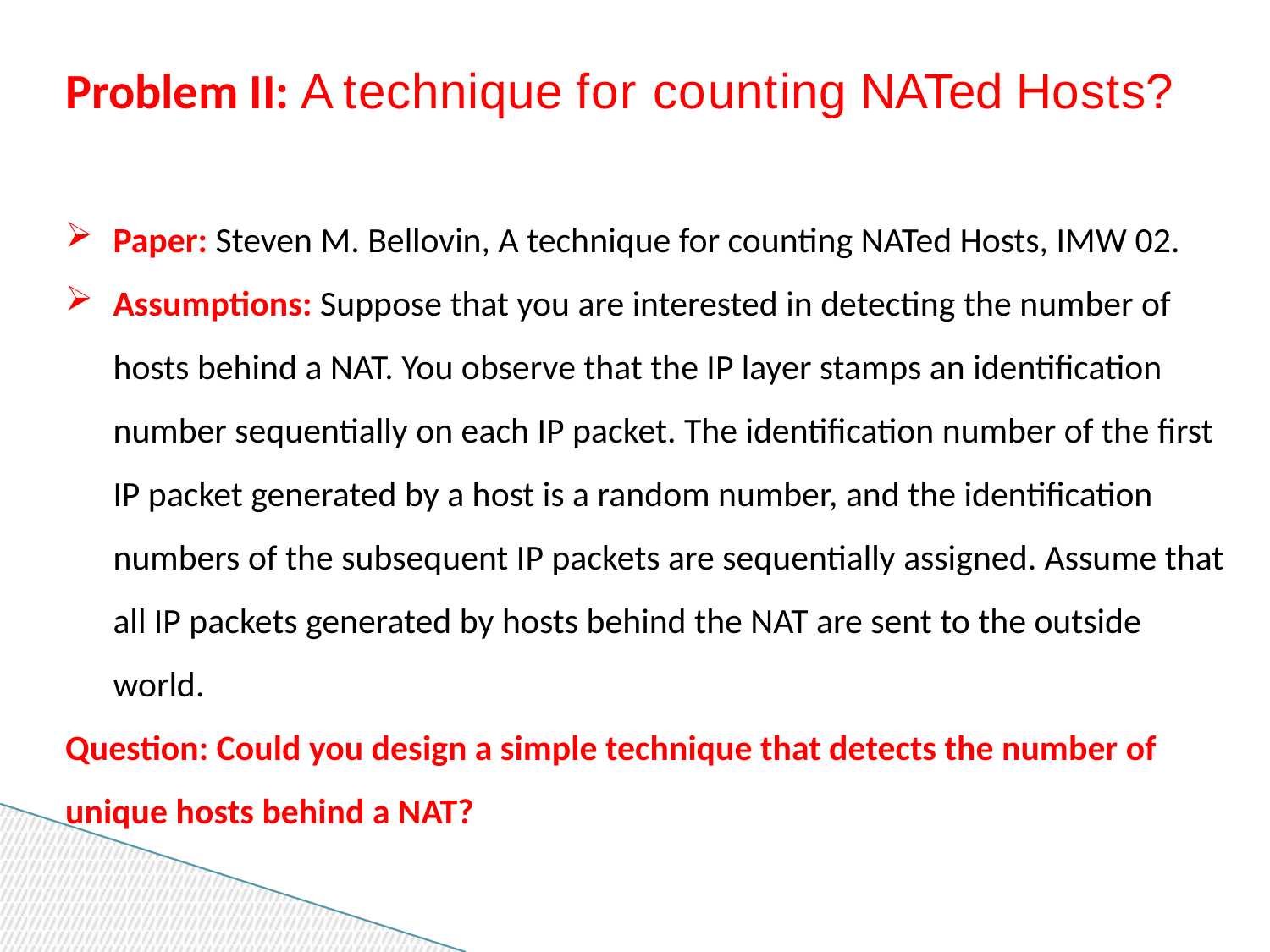

Problem II: A technique for counting NATed Hosts?
Paper: Steven M. Bellovin, A technique for counting NATed Hosts, IMW 02.
Assumptions: Suppose that you are interested in detecting the number of hosts behind a NAT. You observe that the IP layer stamps an identification number sequentially on each IP packet. The identification number of the first IP packet generated by a host is a random number, and the identification numbers of the subsequent IP packets are sequentially assigned. Assume that all IP packets generated by hosts behind the NAT are sent to the outside world.
Question: Could you design a simple technique that detects the number of unique hosts behind a NAT?